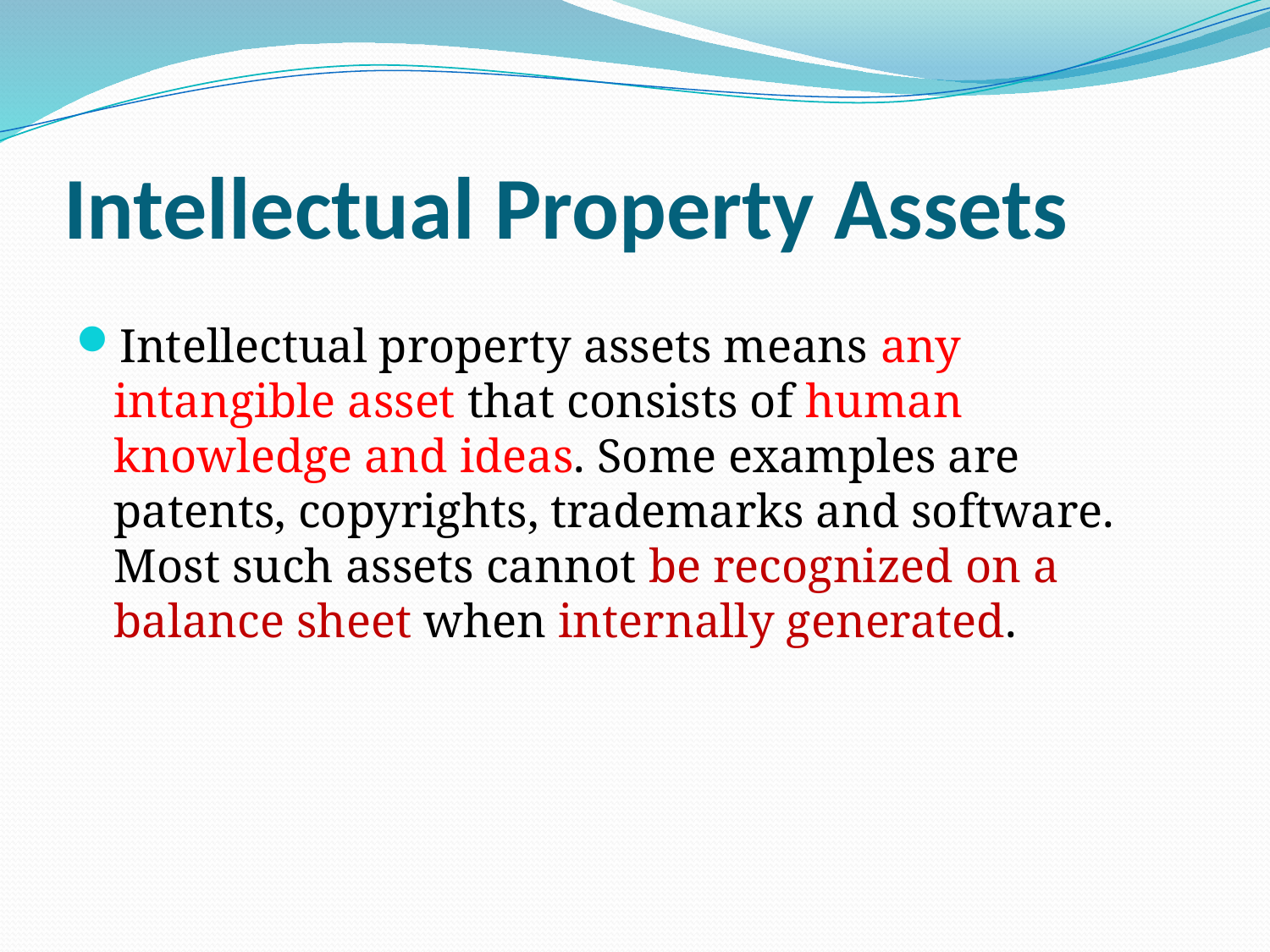

# Intellectual Property Assets
Intellectual property assets means any intangible asset that consists of human knowledge and ideas. Some examples are patents, copyrights, trademarks and software. Most such assets cannot be recognized on a balance sheet when internally generated.